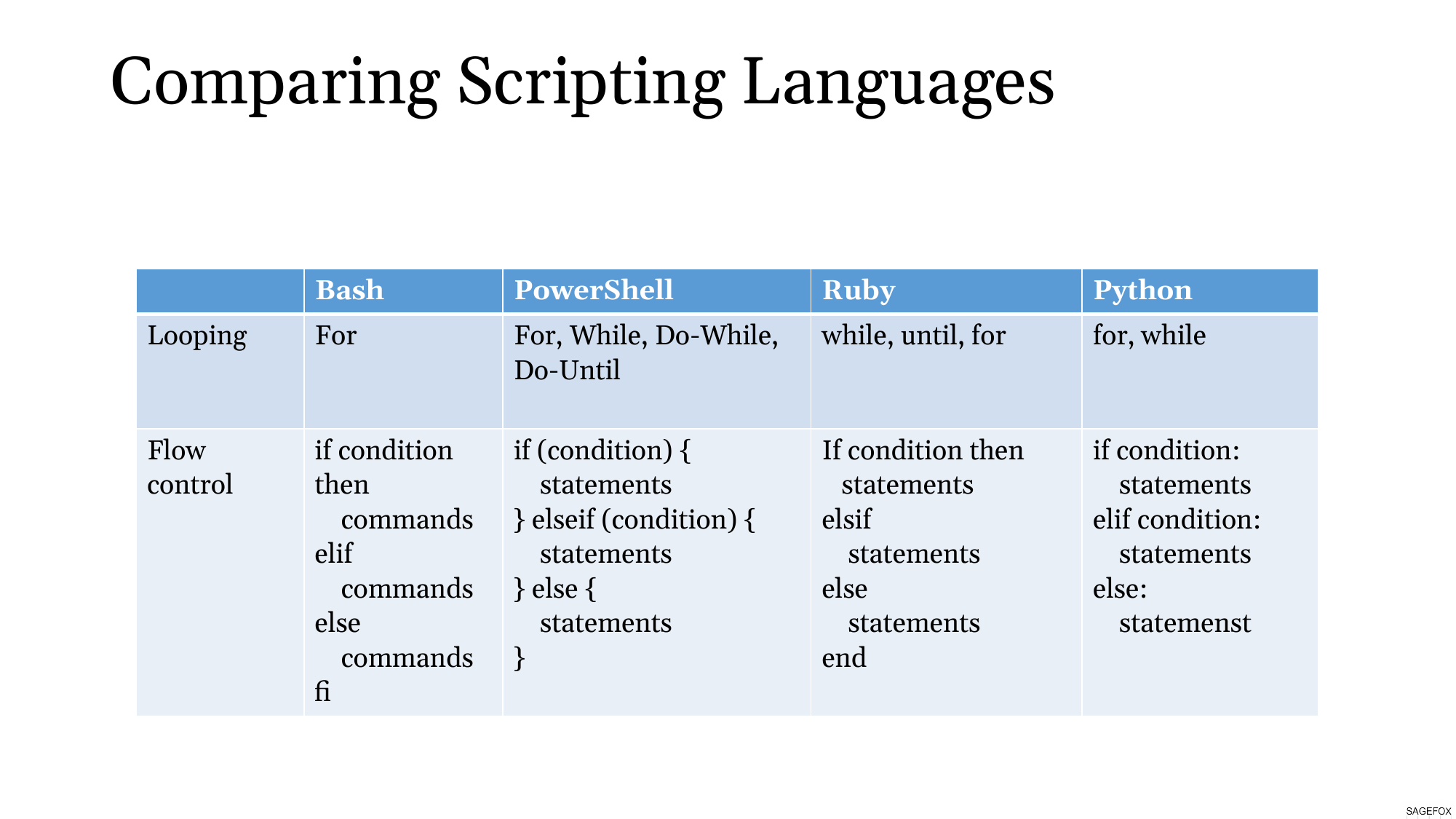

# Comparing Scripting Languages
|  | Bash | PowerShell | Ruby | Python |
| --- | --- | --- | --- | --- |
| Looping | For | For, While, Do-While, Do-Until | while, until, for | for, while |
| Flow control | if condition then commands elif commands else commands fi | if (condition) { statements } elseif (condition) { statements } else { statements } | If condition then statements elsif statements else statements end | if condition: statements elif condition: statements else: statemenst |